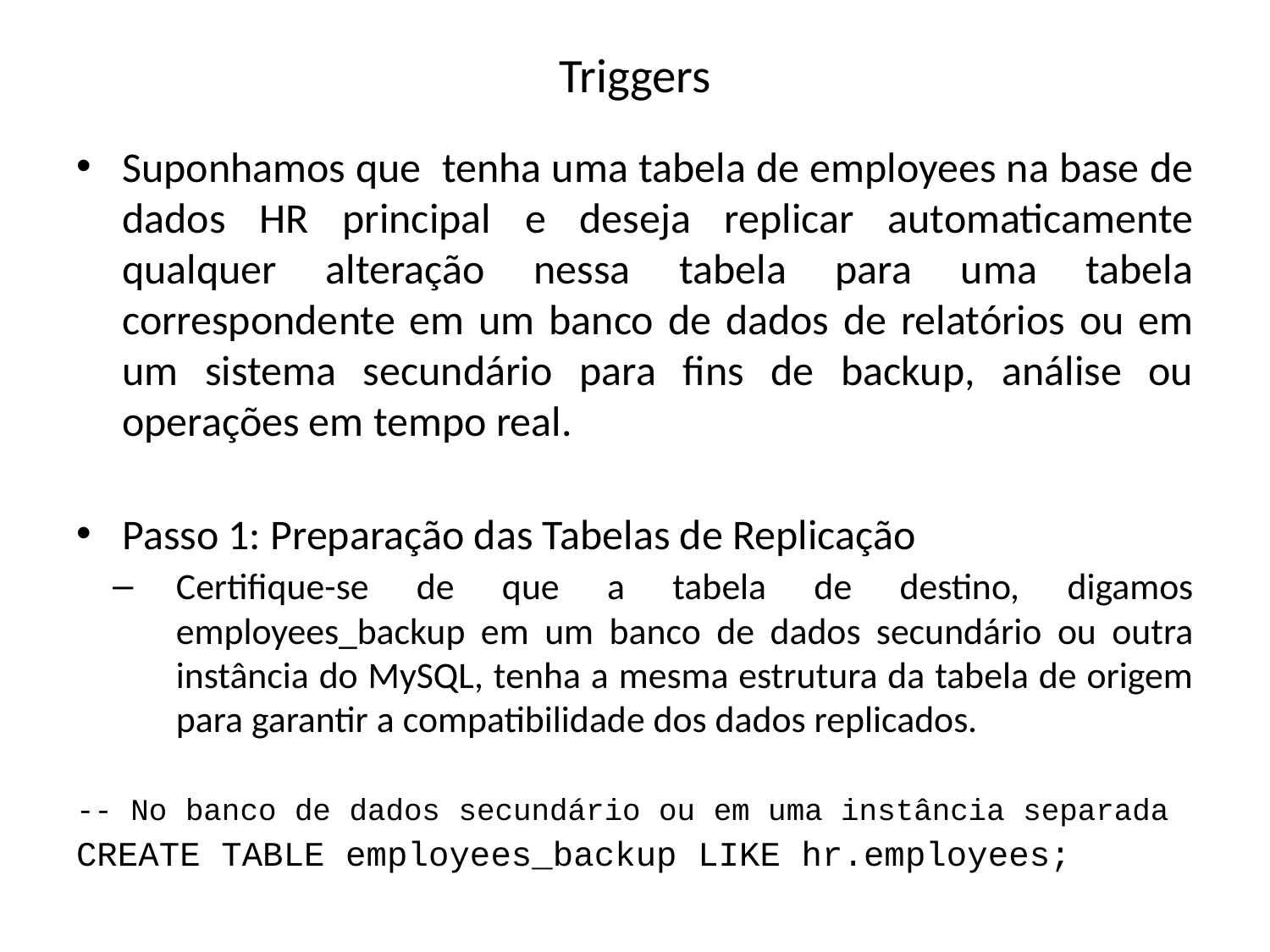

# Triggers
Suponhamos que  tenha uma tabela de employees na base de dados HR principal e deseja replicar automaticamente qualquer alteração nessa tabela para uma tabela correspondente em um banco de dados de relatórios ou em um sistema secundário para fins de backup, análise ou operações em tempo real.

Passo 1: Preparação das Tabelas de Replicação
Certifique-se de que a tabela de destino, digamos employees_backup em um banco de dados secundário ou outra instância do MySQL, tenha a mesma estrutura da tabela de origem para garantir a compatibilidade dos dados replicados.

-- No banco de dados secundário ou em uma instância separada
CREATE TABLE employees_backup LIKE hr.employees;